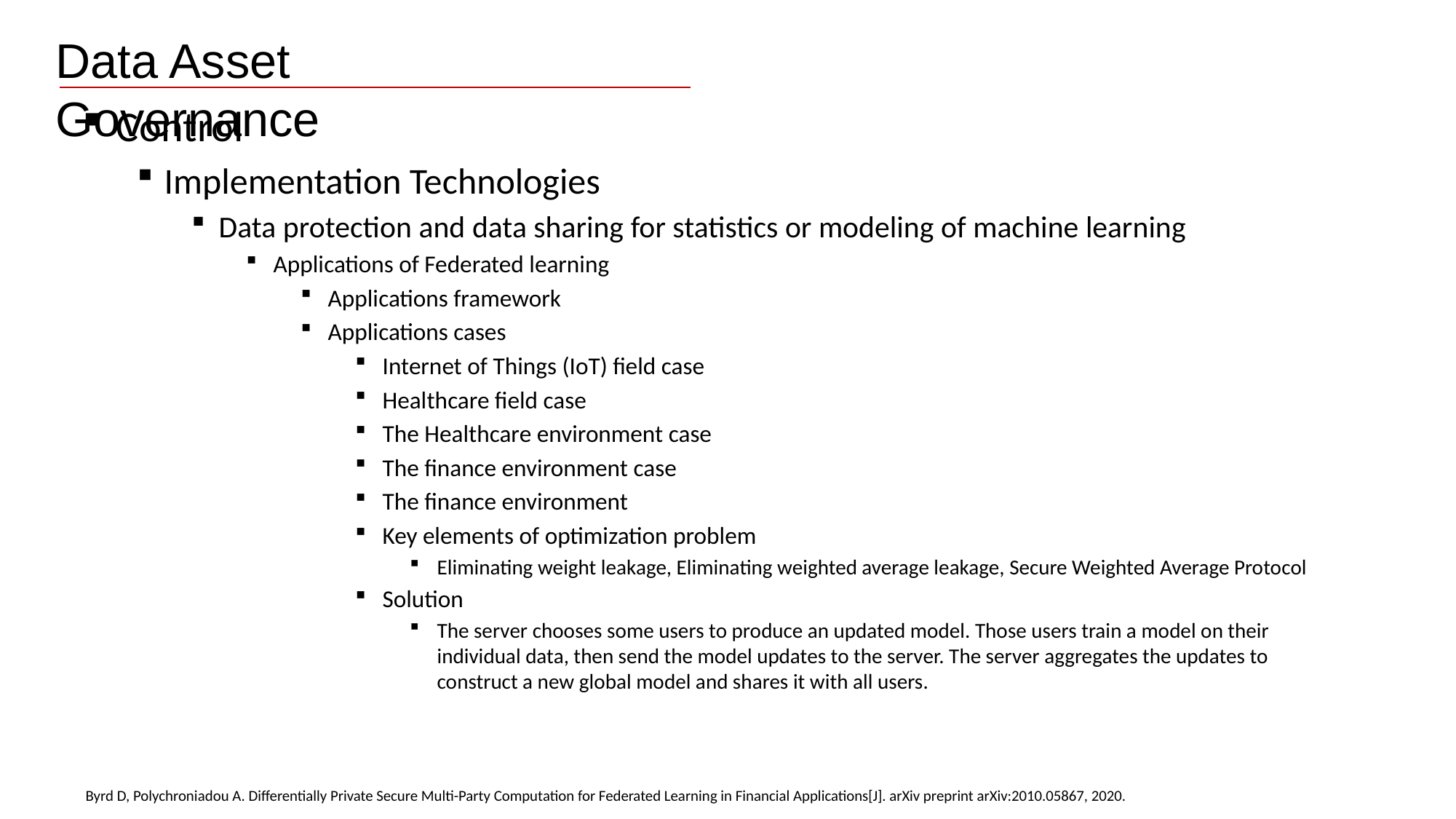

Data Asset Governance
Control
Implementation Technologies
Data protection and data sharing for statistics or modeling of machine learning
Applications of Federated learning
Applications framework
Applications cases
Internet of Things (IoT) field case
Healthcare field case
The Healthcare environment case
The finance environment case
The finance environment
Key elements of optimization problem
Eliminating weight leakage, Eliminating weighted average leakage, Secure Weighted Average Protocol
Solution
The server chooses some users to produce an updated model. Those users train a model on their individual data, then send the model updates to the server. The server aggregates the updates to construct a new global model and shares it with all users.

Byrd D, Polychroniadou A. Differentially Private Secure Multi-Party Computation for Federated Learning in Financial Applications[J]. arXiv preprint arXiv:2010.05867, 2020.